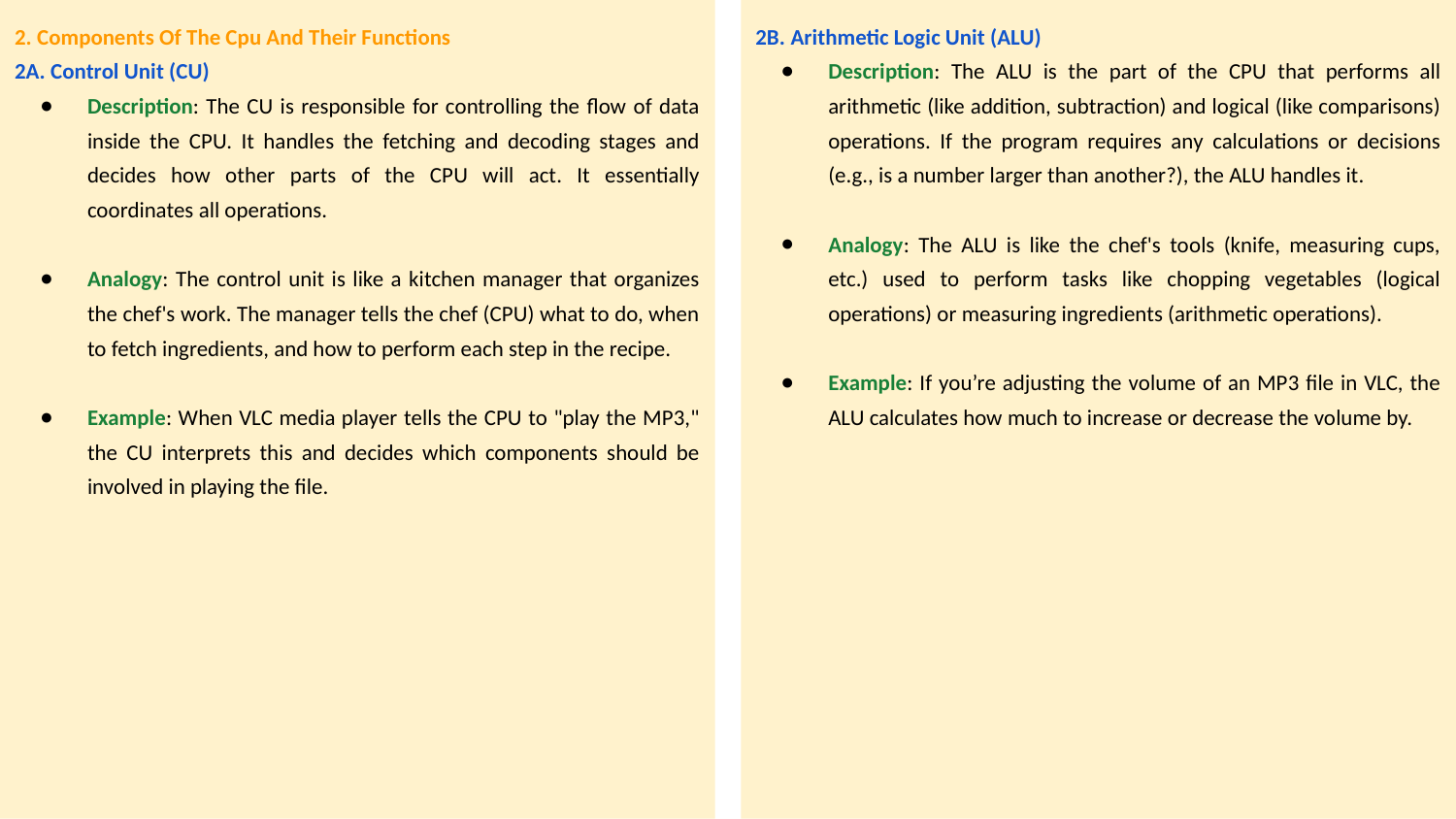

2B. Arithmetic Logic Unit (ALU)
Description: The ALU is the part of the CPU that performs all arithmetic (like addition, subtraction) and logical (like comparisons) operations. If the program requires any calculations or decisions (e.g., is a number larger than another?), the ALU handles it.

Analogy: The ALU is like the chef's tools (knife, measuring cups, etc.) used to perform tasks like chopping vegetables (logical operations) or measuring ingredients (arithmetic operations).

Example: If you’re adjusting the volume of an MP3 file in VLC, the ALU calculates how much to increase or decrease the volume by.
2. Components Of The Cpu And Their Functions
2A. Control Unit (CU)
Description: The CU is responsible for controlling the flow of data inside the CPU. It handles the fetching and decoding stages and decides how other parts of the CPU will act. It essentially coordinates all operations.

Analogy: The control unit is like a kitchen manager that organizes the chef's work. The manager tells the chef (CPU) what to do, when to fetch ingredients, and how to perform each step in the recipe.

Example: When VLC media player tells the CPU to "play the MP3," the CU interprets this and decides which components should be involved in playing the file.